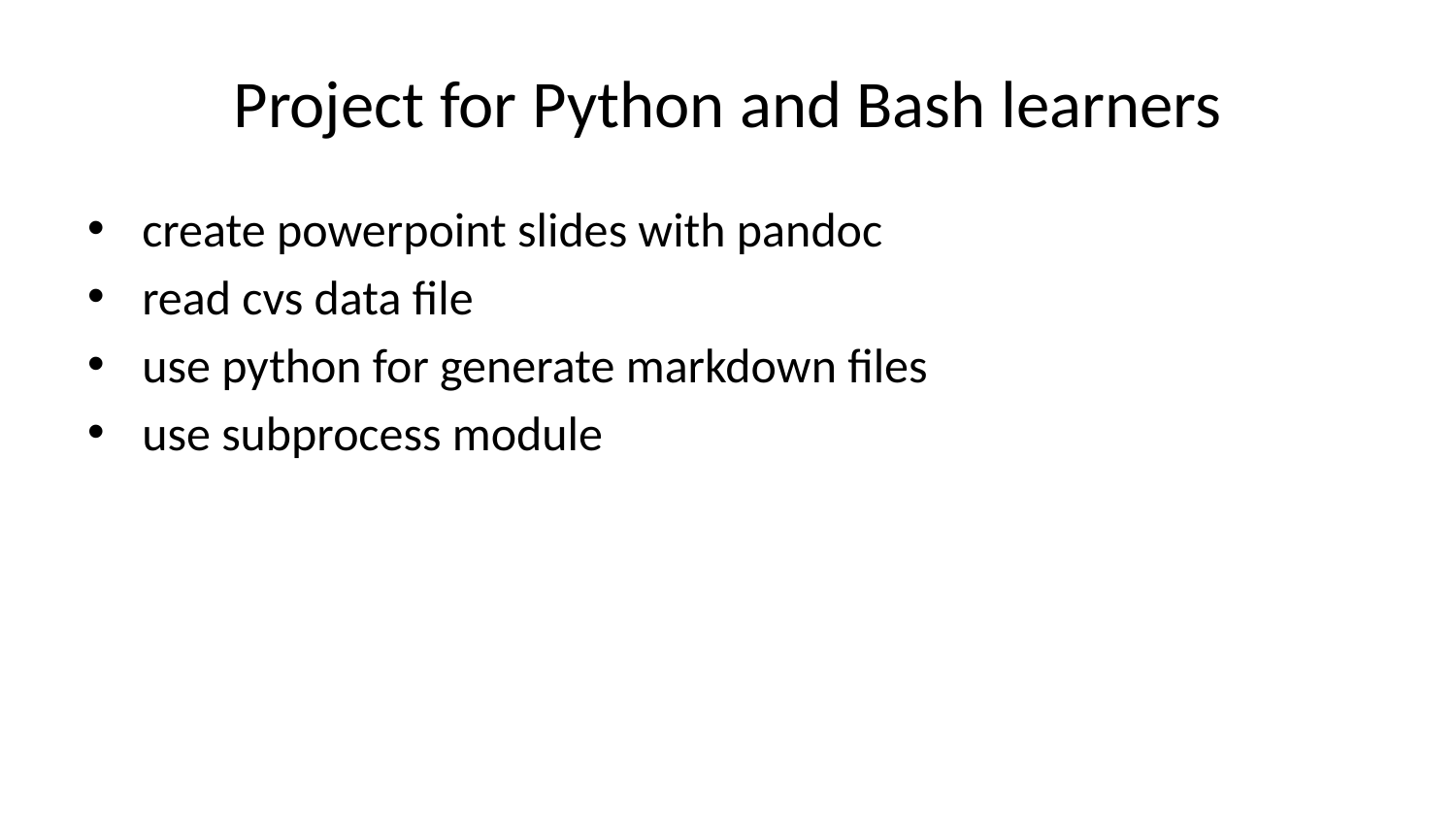

# Project for Python and Bash learners
create powerpoint slides with pandoc
read cvs data file
use python for generate markdown files
use subprocess module